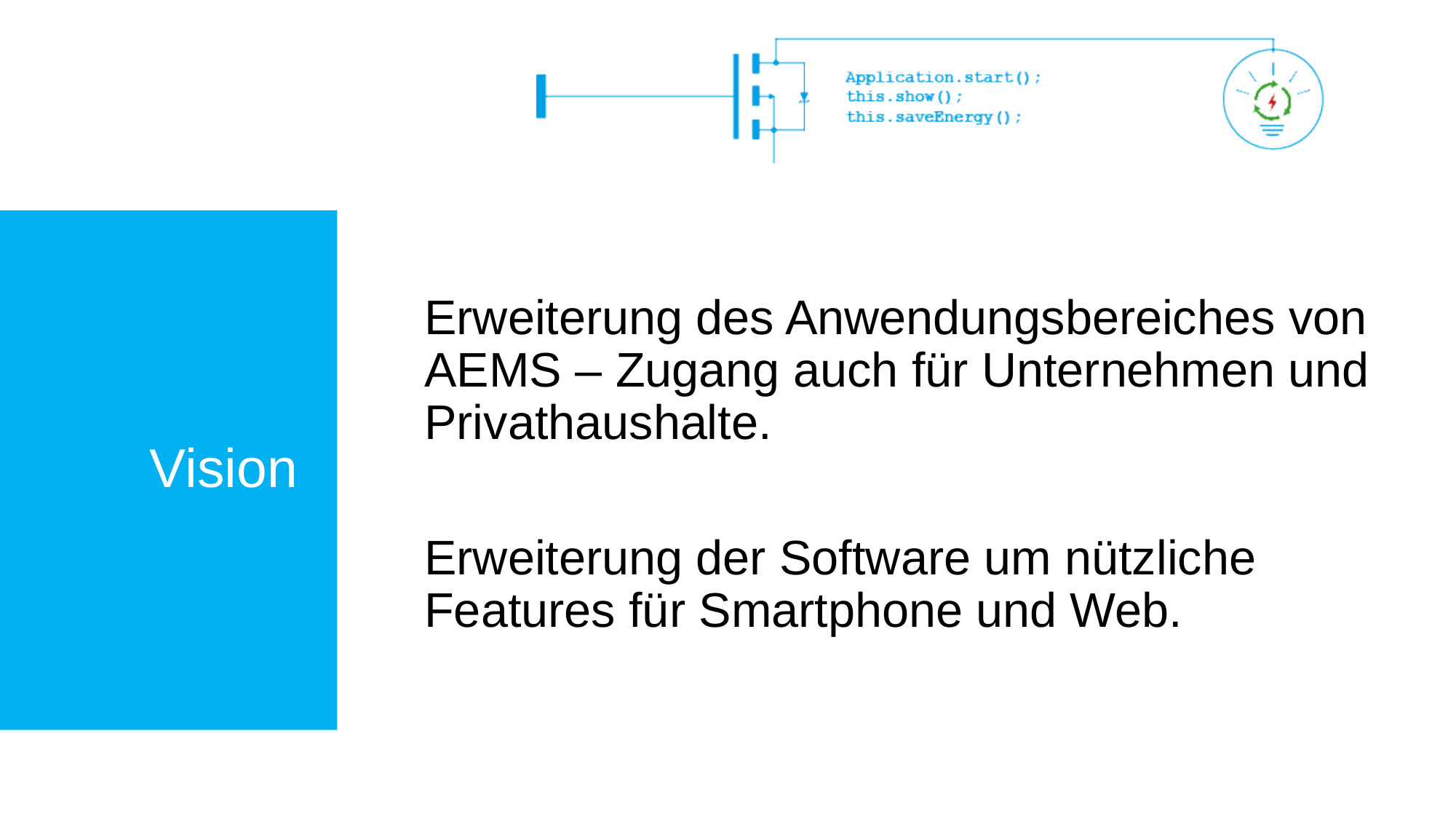

Erweiterung des Anwendungsbereiches von AEMS – Zugang auch für Unternehmen und Privathaushalte.

Erweiterung der Software um nützliche Features für Smartphone und Web.
# Vision